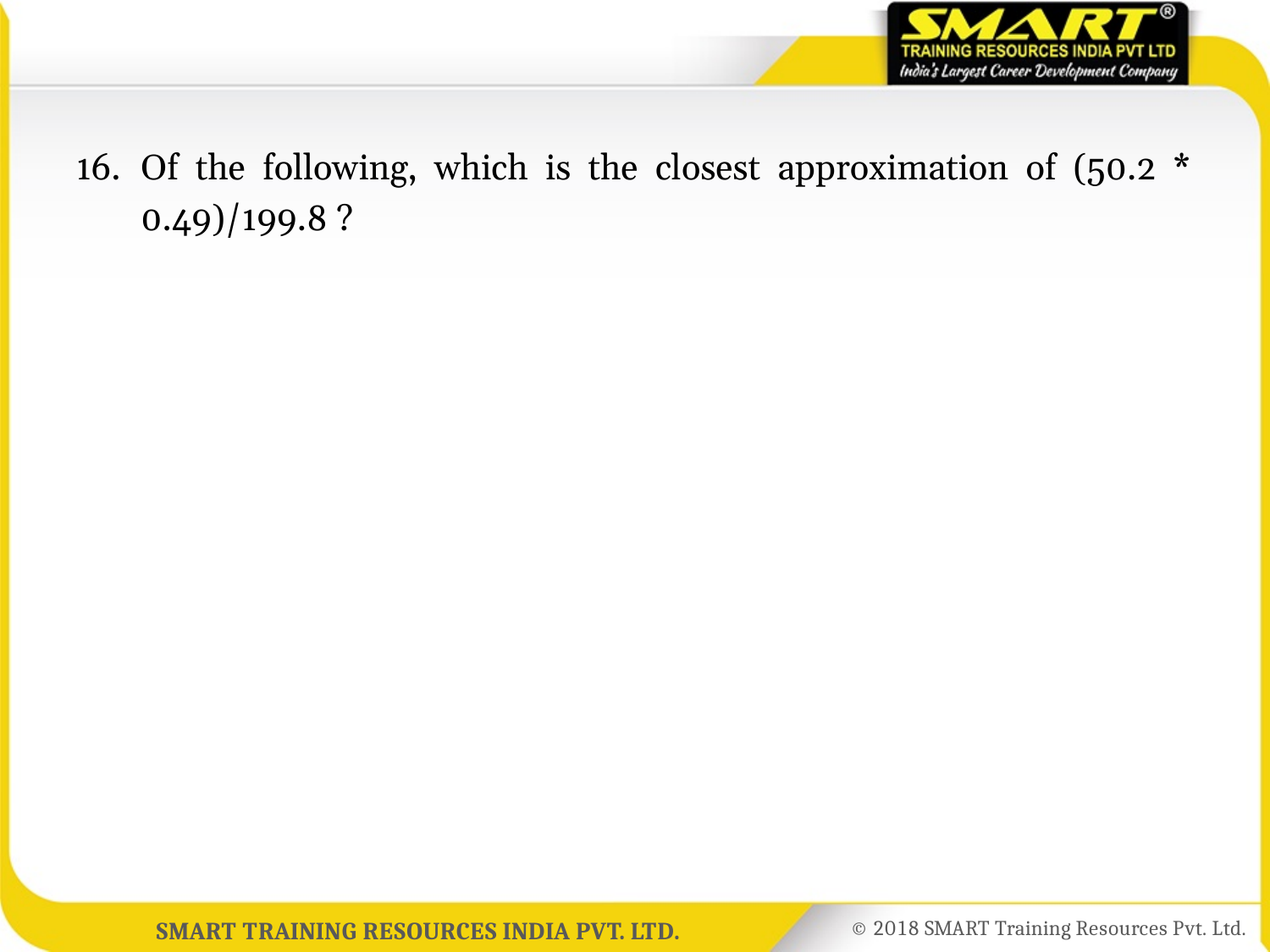

16.	Of the following, which is the closest approximation of (50.2 * 0.49)/199.8 ?